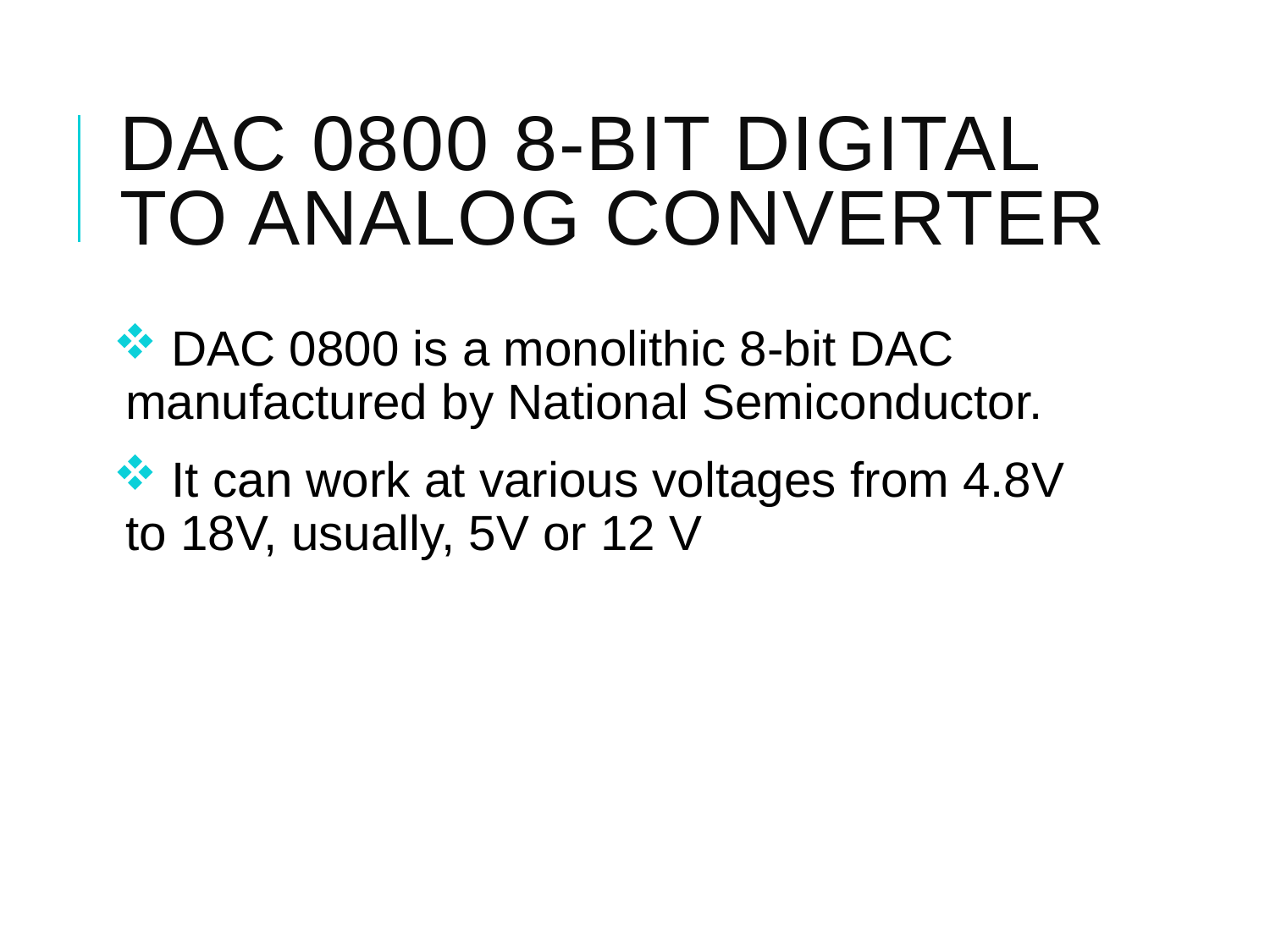

# Dac 0800 8-bit digital to analog converter
 DAC 0800 is a monolithic 8-bit DAC manufactured by National Semiconductor.
 It can work at various voltages from 4.8V to 18V, usually, 5V or 12 V